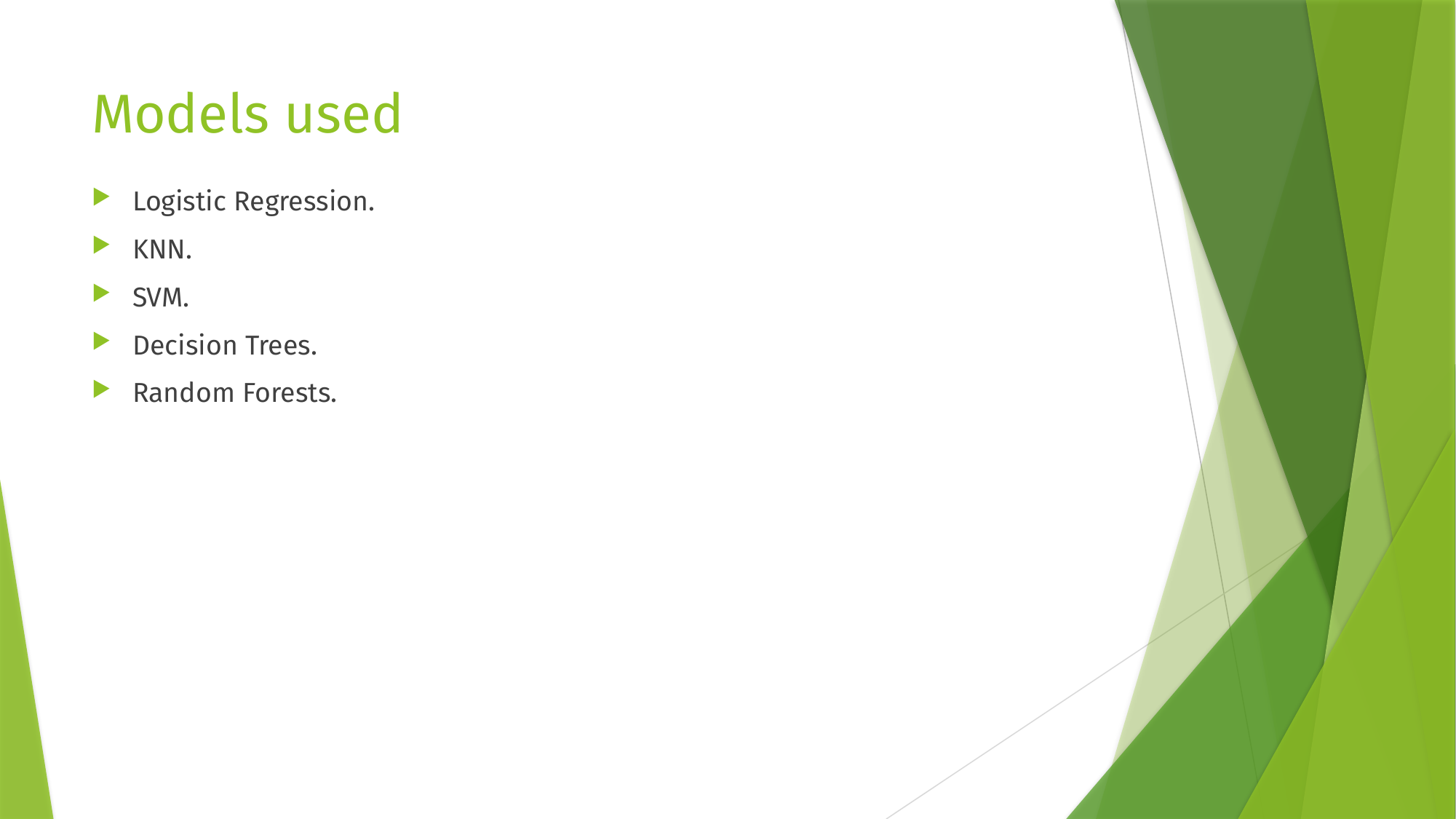

# Models used
Logistic Regression.
KNN.
SVM.
Decision Trees.
Random Forests.